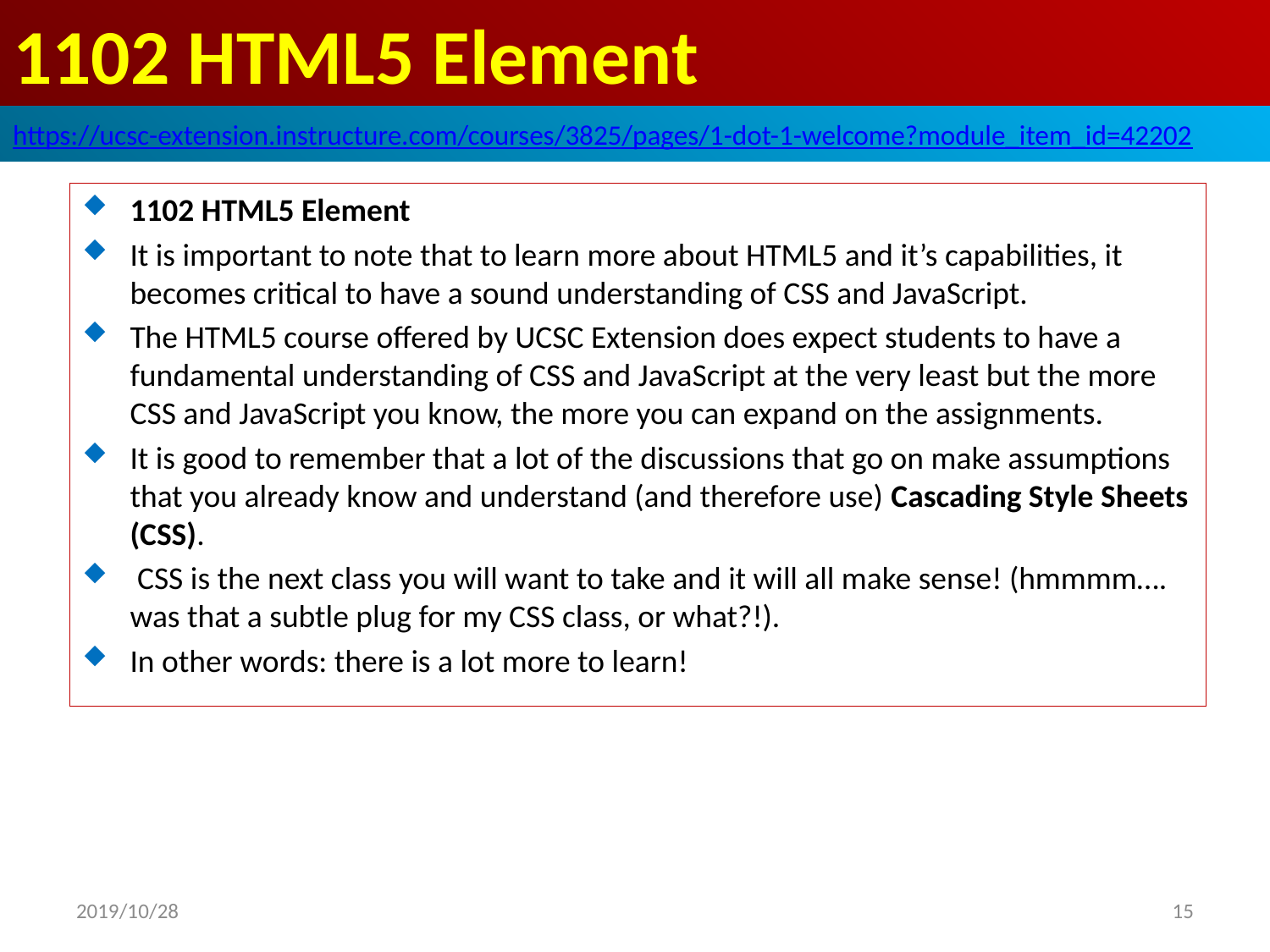

# 1102 HTML5 Element

https://ucsc-extension.instructure.com/courses/3825/pages/1-dot-1-welcome?module_item_id=42202
1102 HTML5 Element
It is important to note that to learn more about HTML5 and it’s capabilities, it becomes critical to have a sound understanding of CSS and JavaScript.
The HTML5 course offered by UCSC Extension does expect students to have a fundamental understanding of CSS and JavaScript at the very least but the more CSS and JavaScript you know, the more you can expand on the assignments.
It is good to remember that a lot of the discussions that go on make assumptions that you already know and understand (and therefore use) Cascading Style Sheets (CSS).
 CSS is the next class you will want to take and it will all make sense! (hmmmm…. was that a subtle plug for my CSS class, or what?!).
In other words: there is a lot more to learn!

2019/10/28
15